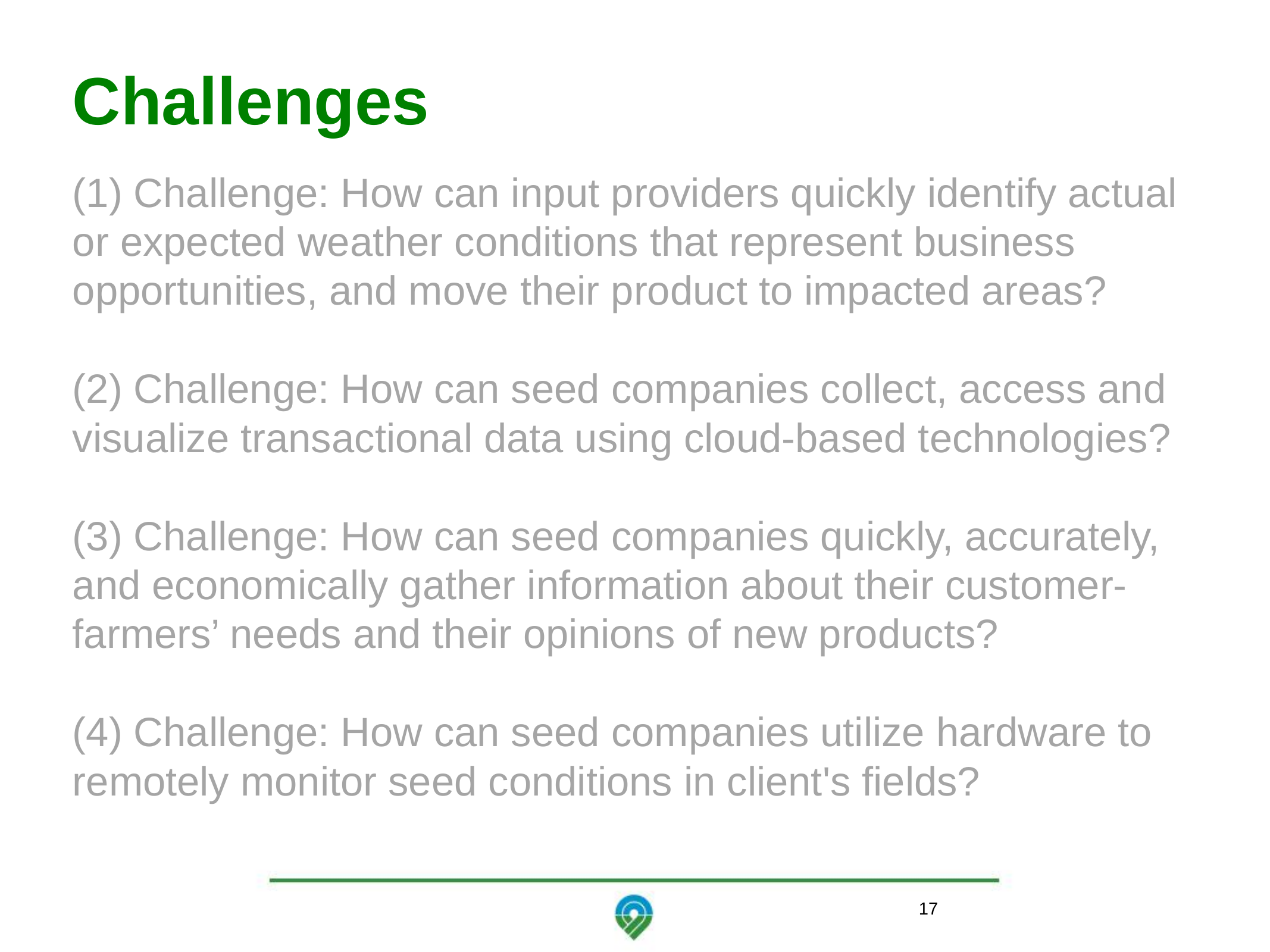

# Challenges
(1) Challenge: How can input providers quickly identify actual or expected weather conditions that represent business opportunities, and move their product to impacted areas?

(2) Challenge: How can seed companies collect, access and visualize transactional data using cloud-based technologies?

(3) Challenge: How can seed companies quickly, accurately, and economically gather information about their customer-farmers’ needs and their opinions of new products?

(4) Challenge: How can seed companies utilize hardware to remotely monitor seed conditions in client's fields?
17